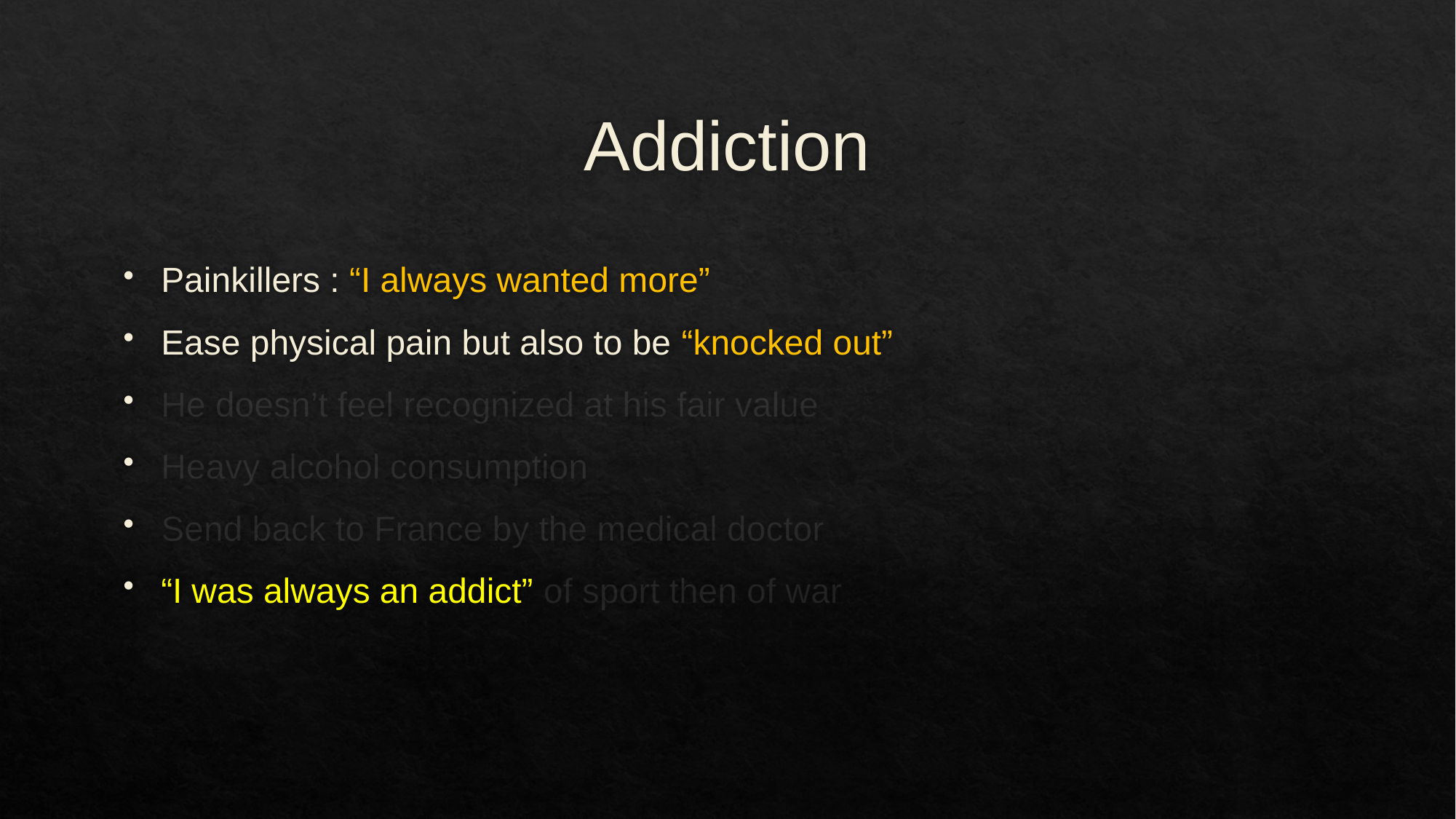

# Addiction
Painkillers : “I always wanted more”
Ease physical pain but also to be “knocked out”
He doesn’t feel recognized at his fair value
Heavy alcohol consumption
Send back to France by the medical doctor
“I was always an addict” of sport then of war